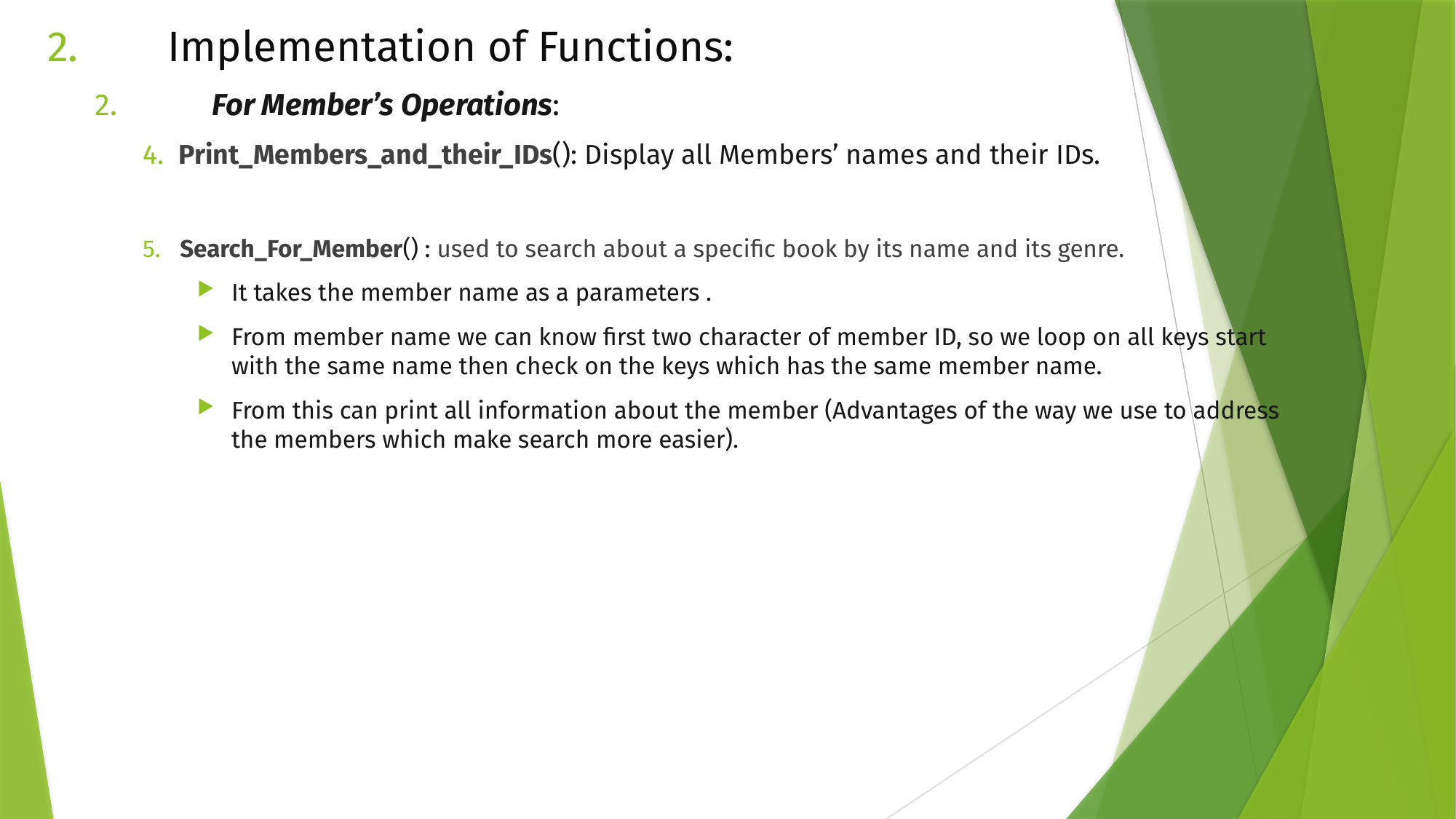

2. 	 Implementation of Functions:
2. 	 For Member’s Operations:
4.  Print_Members_and_their_IDs(): Display all Members’ names and their IDs.

5.   Search_For_Member() : used to search about a specific book by its name and its genre.
It takes the member name as a parameters .
From member name we can know first two character of member ID, so we loop on all keys start with the same name then check on the keys which has the same member name.
From this can print all information about the member (Advantages of the way we use to address the members which make search more easier).